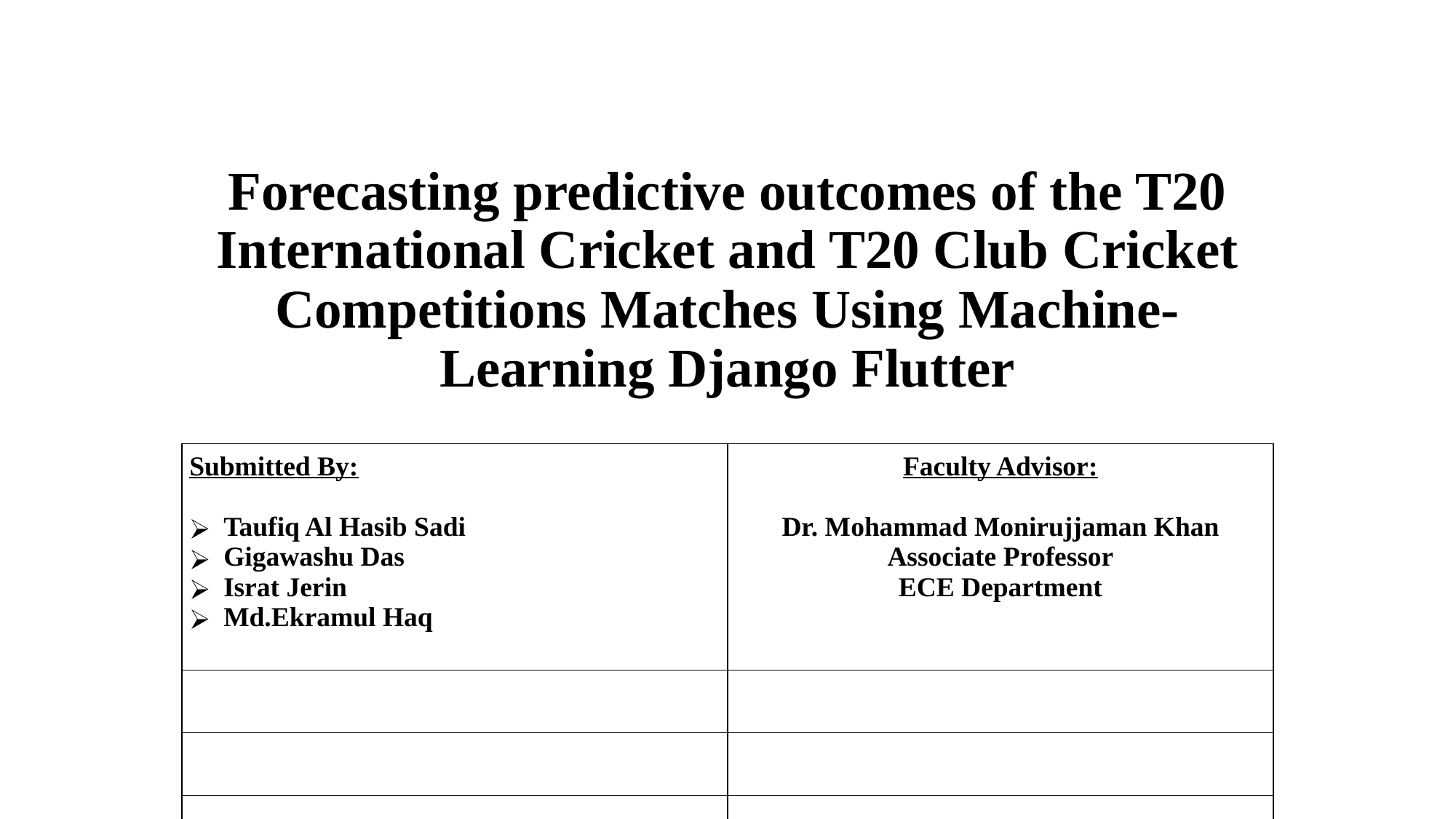

# Forecasting predictive outcomes of the T20 International Cricket and T20 Club Cricket Competitions Matches Using Machine-Learning Django Flutter
| Submitted By: Taufiq Al Hasib Sadi Gigawashu Das Israt Jerin Md.Ekramul Haq | Faculty Advisor: Dr. Mohammad Monirujjaman Khan Associate Professor ECE Department |
| --- | --- |
|  |  |
|  |  |
|  |  |